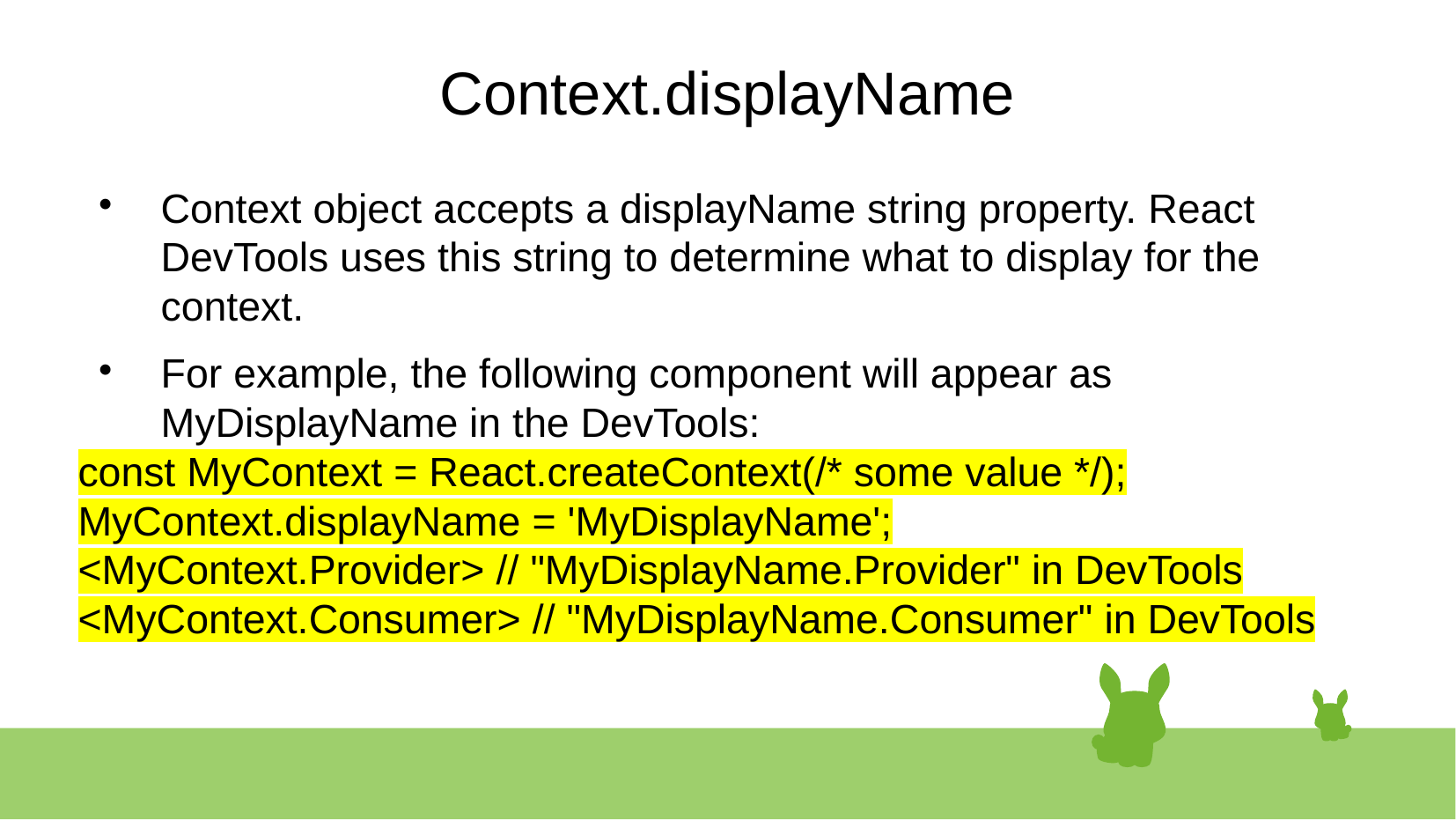

Context.displayName
Context object accepts a displayName string property. React DevTools uses this string to determine what to display for the context.
For example, the following component will appear as MyDisplayName in the DevTools:
const MyContext = React.createContext(/* some value */);
MyContext.displayName = 'MyDisplayName';
<MyContext.Provider> // "MyDisplayName.Provider" in DevTools
<MyContext.Consumer> // "MyDisplayName.Consumer" in DevTools